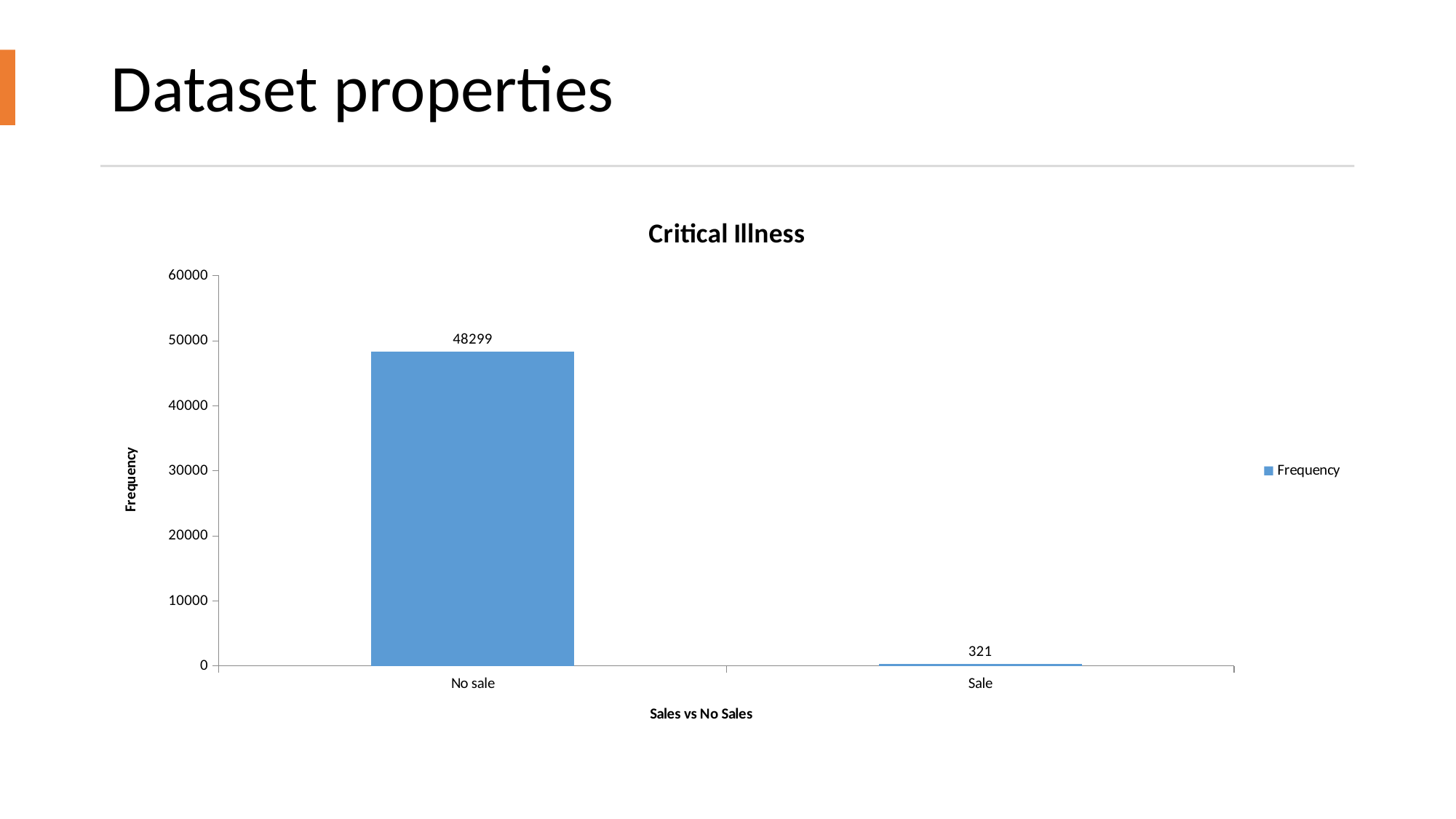

# Dataset properties

### Chart: Critical Illness

| Category |  |
|---|---|
| No sale | 48299.0 |
| Sale | 321.0 |